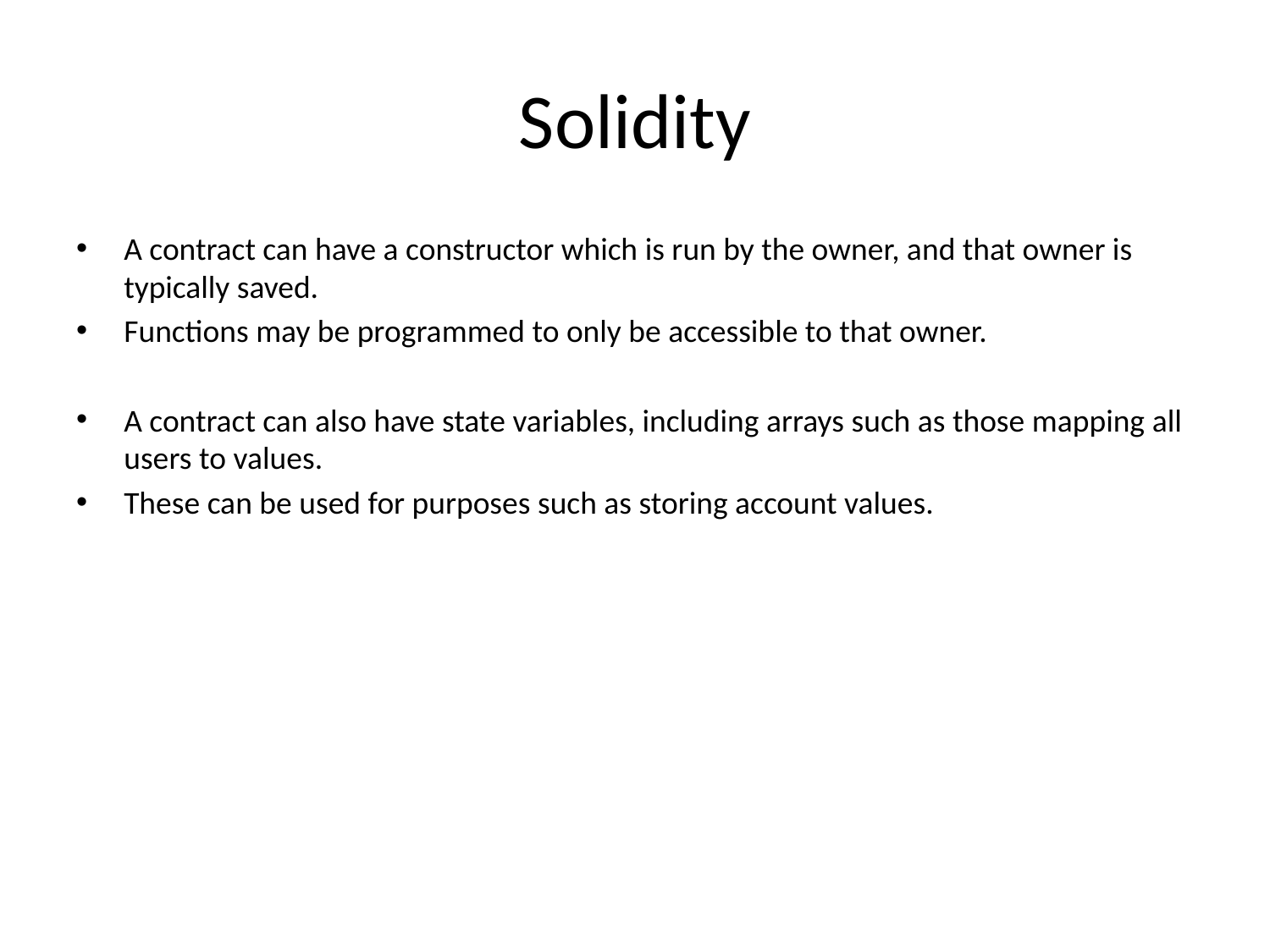

# Solidity
A contract can have a constructor which is run by the owner, and that owner is typically saved.
Functions may be programmed to only be accessible to that owner.

A contract can also have state variables, including arrays such as those mapping all users to values.
These can be used for purposes such as storing account values.